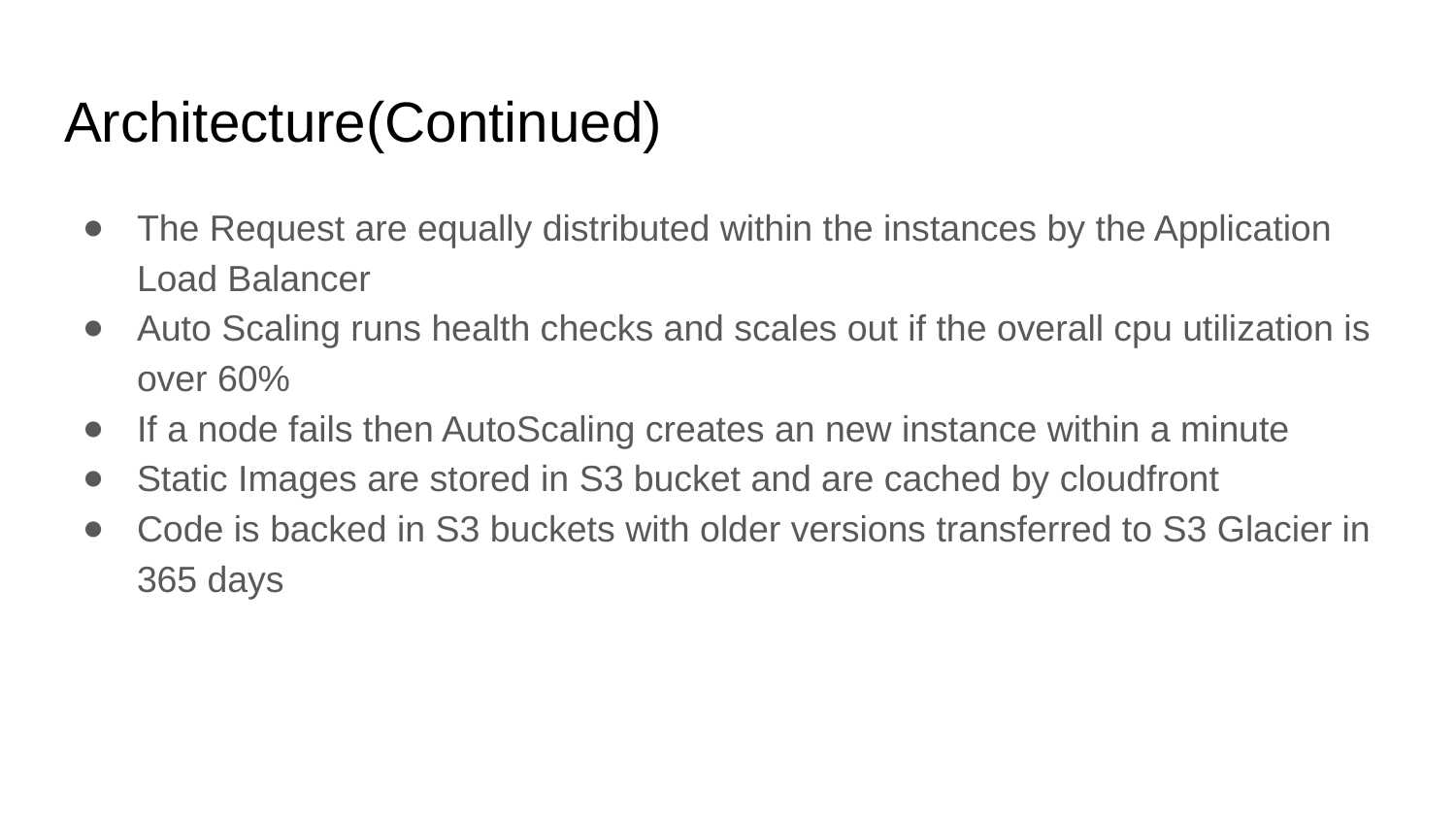

# Architecture(Continued)
The Request are equally distributed within the instances by the Application Load Balancer
Auto Scaling runs health checks and scales out if the overall cpu utilization is over 60%
If a node fails then AutoScaling creates an new instance within a minute
Static Images are stored in S3 bucket and are cached by cloudfront
Code is backed in S3 buckets with older versions transferred to S3 Glacier in 365 days